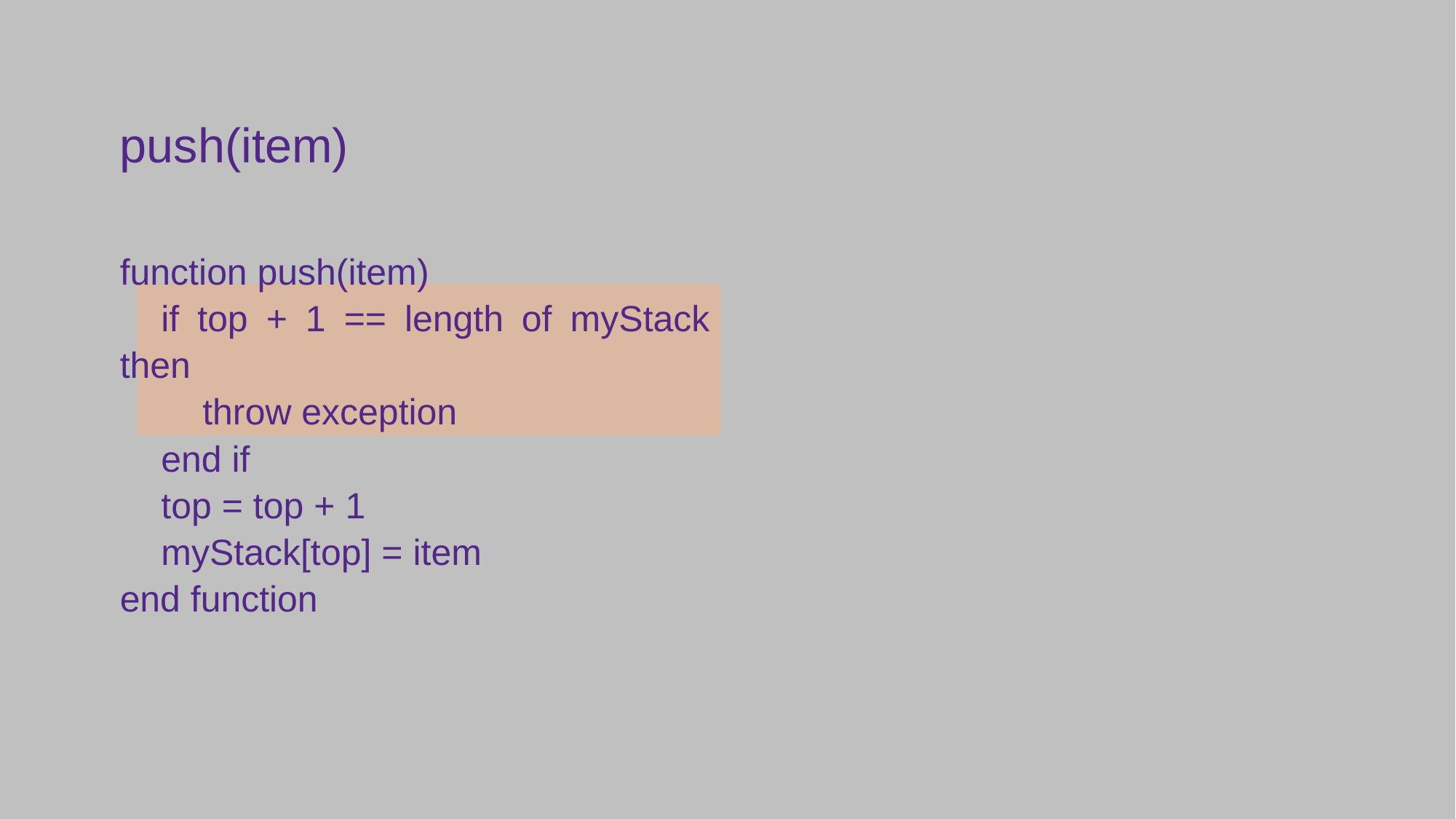

push(item)
function push(item)
	if top + 1 == length of myStack then
		throw exception
	end if
	top = top + 1
	myStack[top] = item
end function